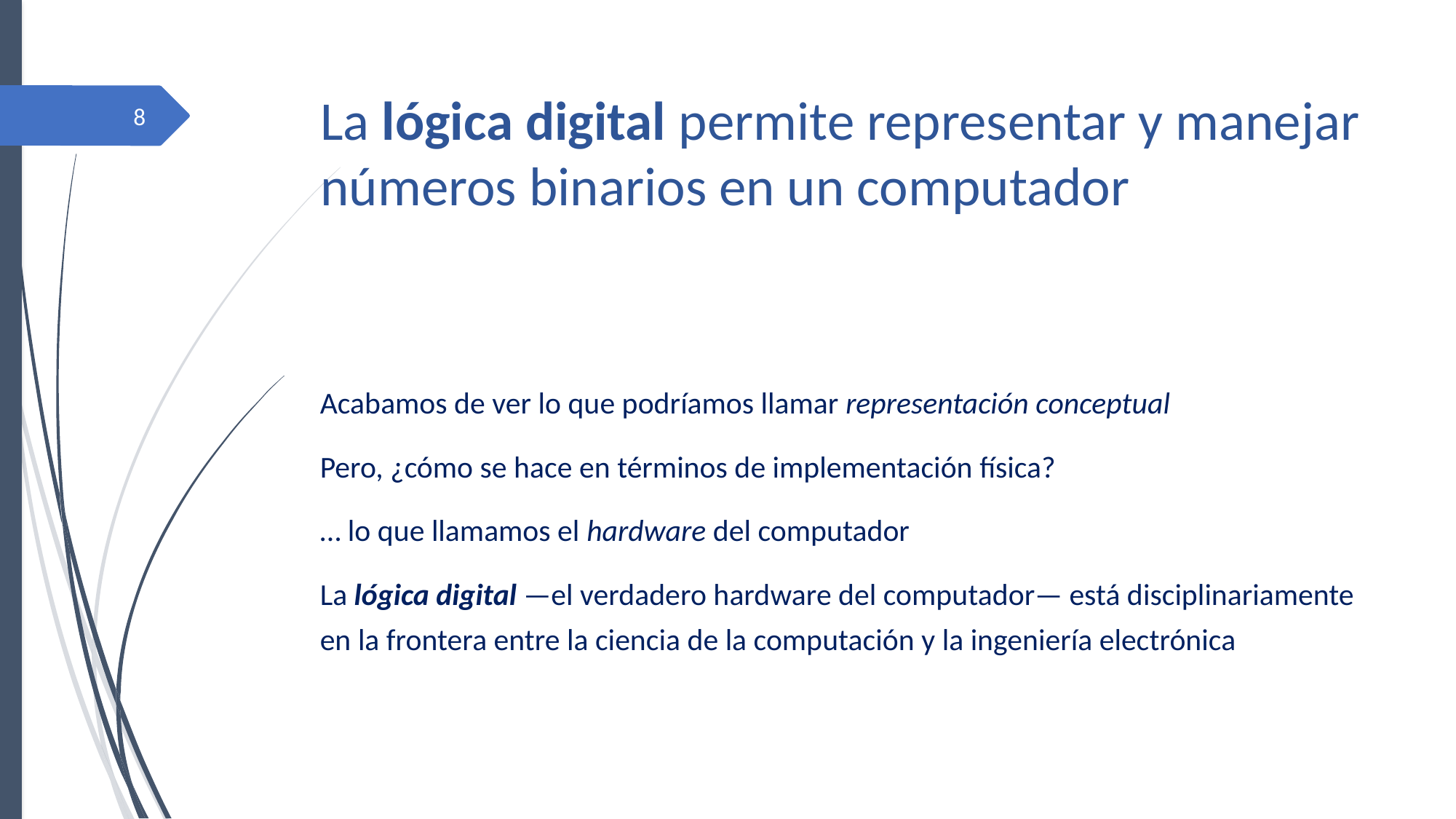

# La lógica digital permite representar y manejar números binarios en un computador
8
Acabamos de ver lo que podríamos llamar representación conceptual
Pero, ¿cómo se hace en términos de implementación física?
… lo que llamamos el hardware del computador
La lógica digital —el verdadero hardware del computador— está disciplinariamente en la frontera entre la ciencia de la computación y la ingeniería electrónica